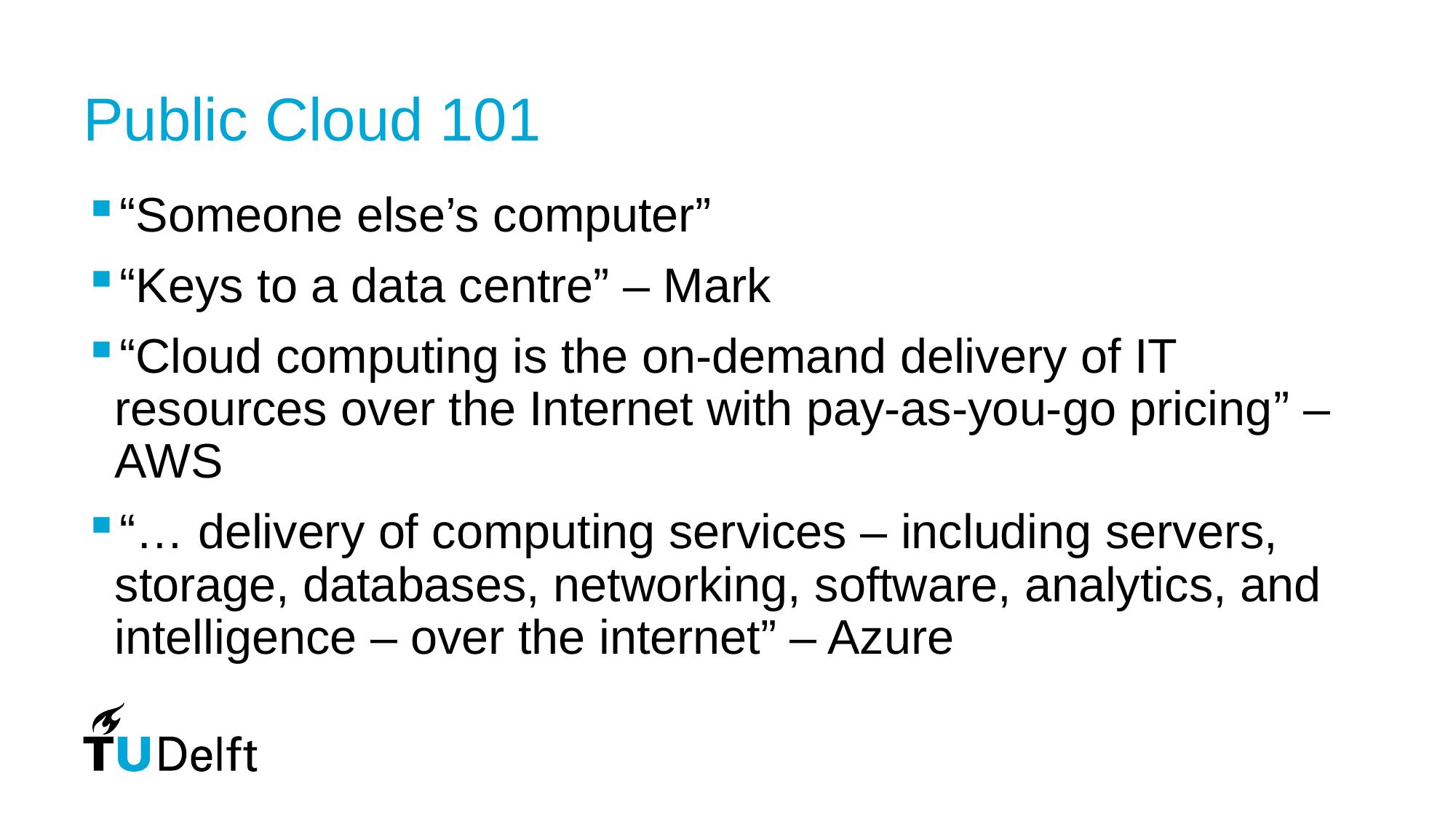

# Public Cloud 101
“Someone else’s computer”
“Keys to a data centre” – Mark
“Cloud computing is the on-demand delivery of IT resources over the Internet with pay-as-you-go pricing” – AWS
“… delivery of computing services – including servers, storage, databases, networking, software, analytics, and intelligence – over the internet” – Azure